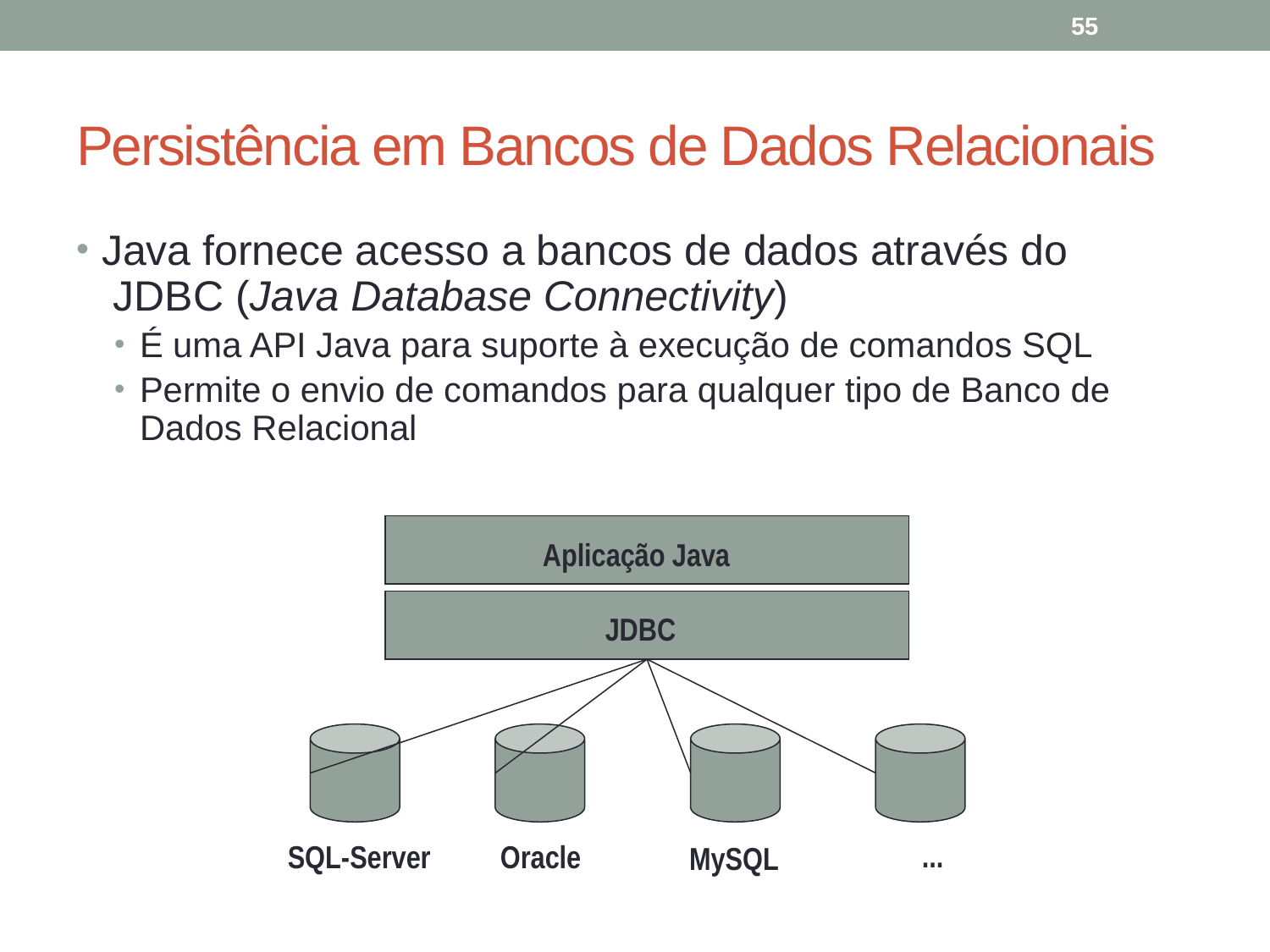

55
# Persistência em Bancos de Dados Relacionais
Java fornece acesso a bancos de dados através do
 JDBC (Java Database Connectivity)
É uma API Java para suporte à execução de comandos SQL
Permite o envio de comandos para qualquer tipo de Banco de Dados Relacional

Aplicação Java

JDBC

...
SQL-Server
Oracle
MySQL